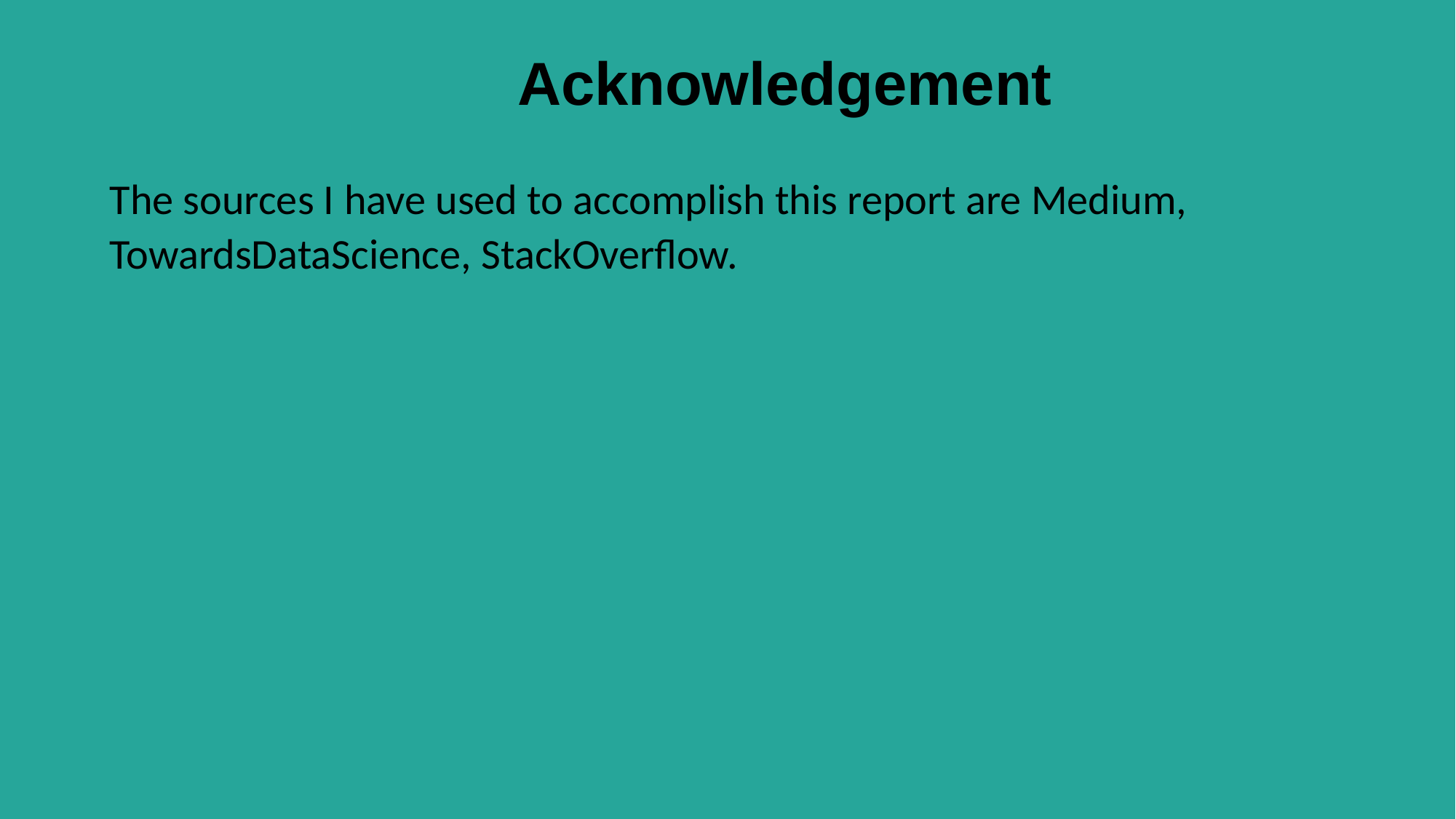

Acknowledgement
The sources I have used to accomplish this report are Medium, TowardsDataScience, StackOverflow.